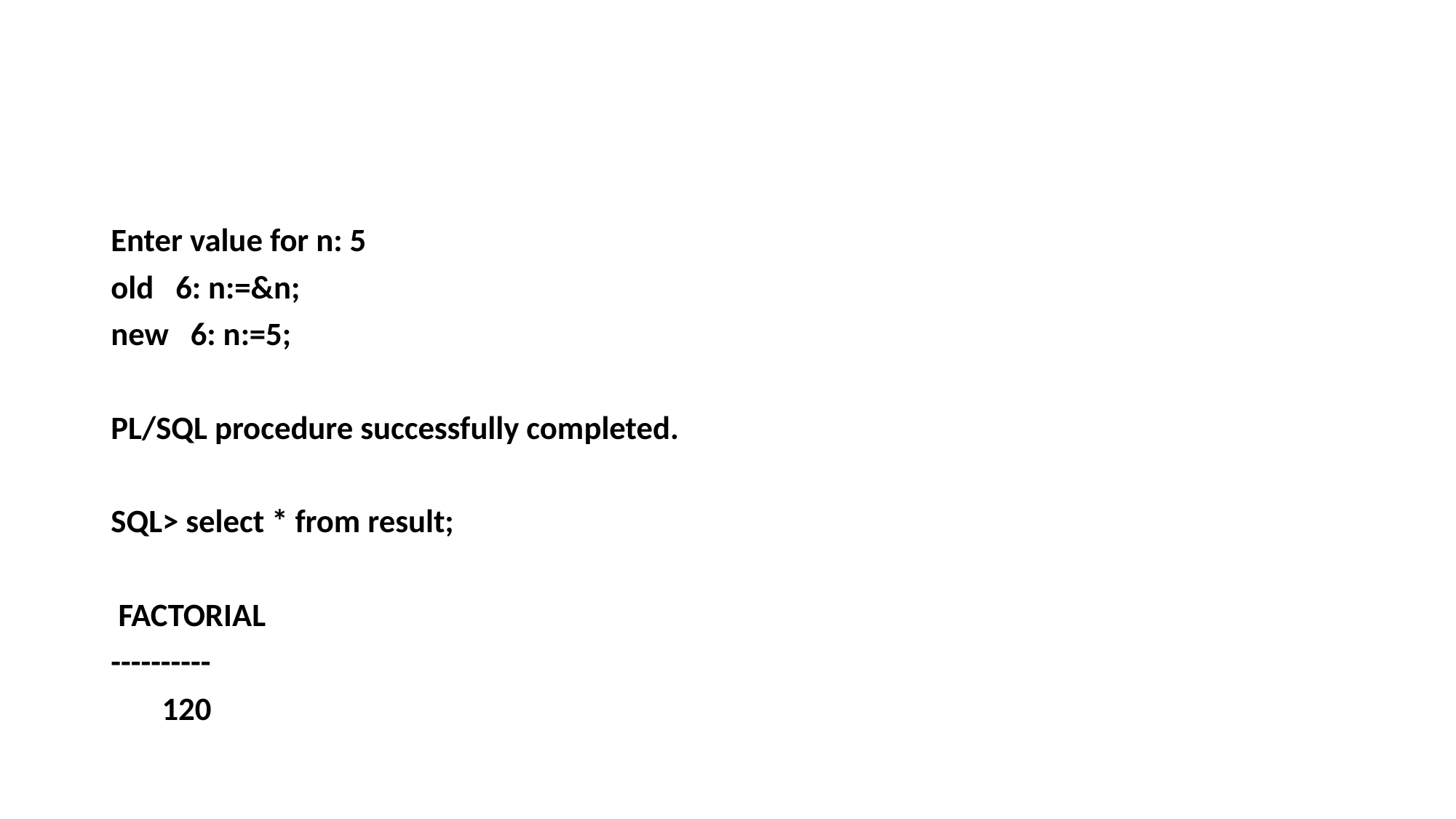

#
Enter value for n: 5
old   6: n:=&n;
new   6: n:=5;

PL/SQL procedure successfully completed.

SQL> select * from result;

 FACTORIAL
----------
       120